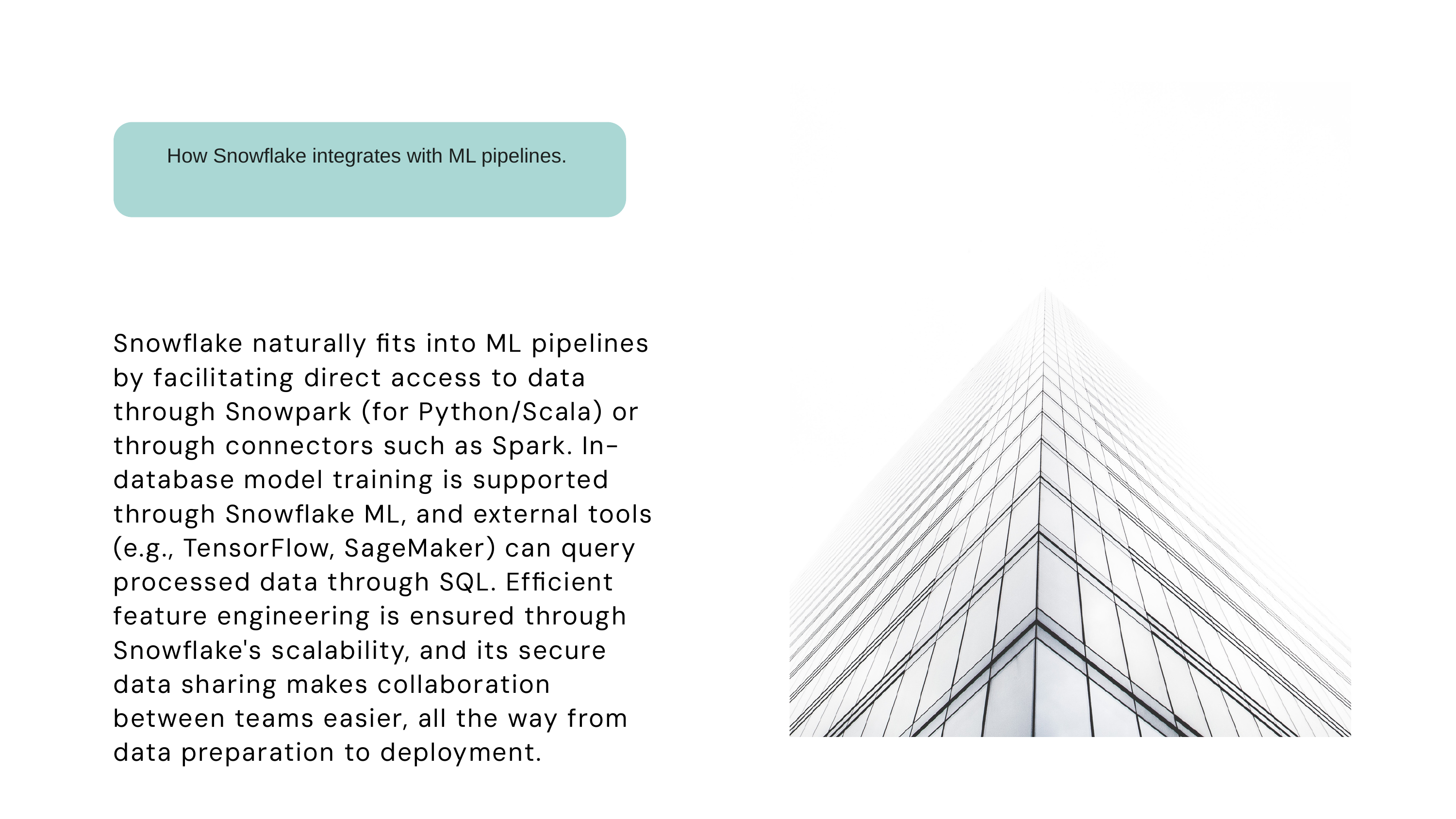

How Snowflake integrates with ML pipelines.
Snowflake naturally fits into ML pipelines by facilitating direct access to data through Snowpark (for Python/Scala) or through connectors such as Spark. In-database model training is supported through Snowflake ML, and external tools (e.g., TensorFlow, SageMaker) can query processed data through SQL. Efficient feature engineering is ensured through Snowflake's scalability, and its secure data sharing makes collaboration between teams easier, all the way from data preparation to deployment.